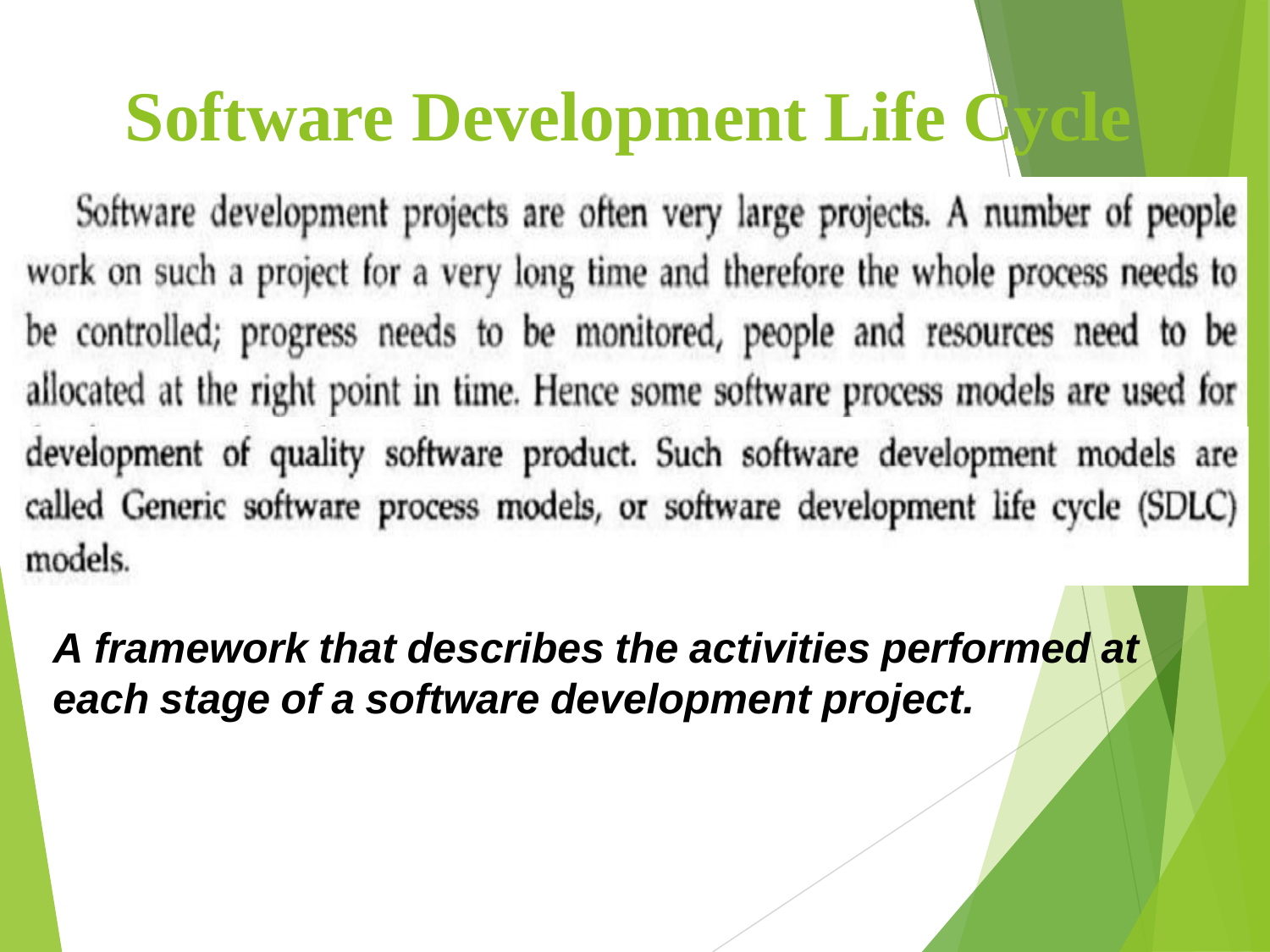

# Software Development Life Cycle

A framework that describes the activities performed at each stage of a software development project.